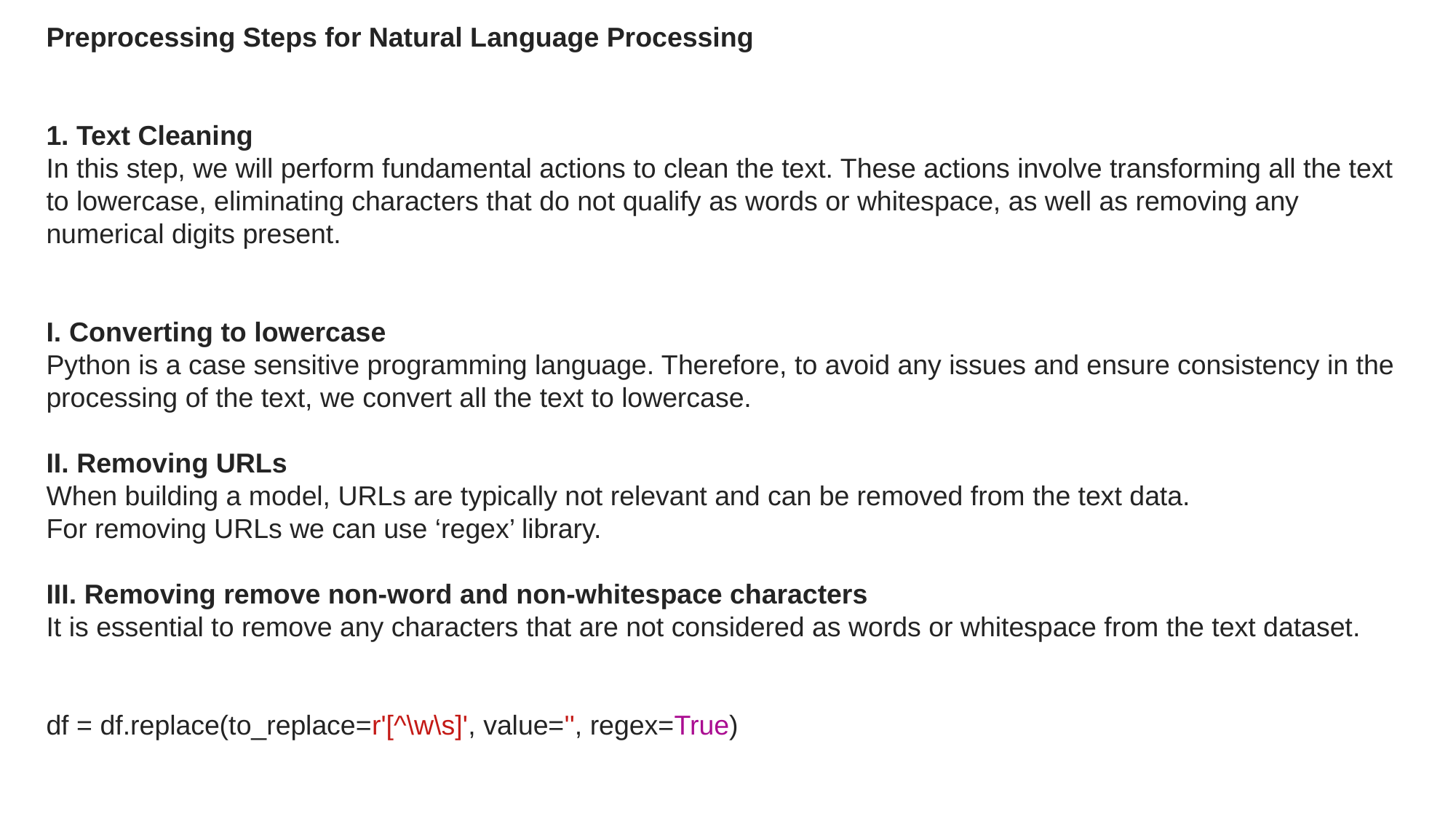

Preprocessing Steps for Natural Language Processing

1. Text Cleaning
In this step, we will perform fundamental actions to clean the text. These actions involve transforming all the text to lowercase, eliminating characters that do not qualify as words or whitespace, as well as removing any numerical digits present.

I. Converting to lowercase
Python is a case sensitive programming language. Therefore, to avoid any issues and ensure consistency in the processing of the text, we convert all the text to lowercase.

II. Removing URLs
When building a model, URLs are typically not relevant and can be removed from the text data.
For removing URLs we can use ‘regex’ library.

III. Removing remove non-word and non-whitespace characters
It is essential to remove any characters that are not considered as words or whitespace from the text dataset.

df = df.replace(to_replace=r'[^\w\s]', value='', regex=True)